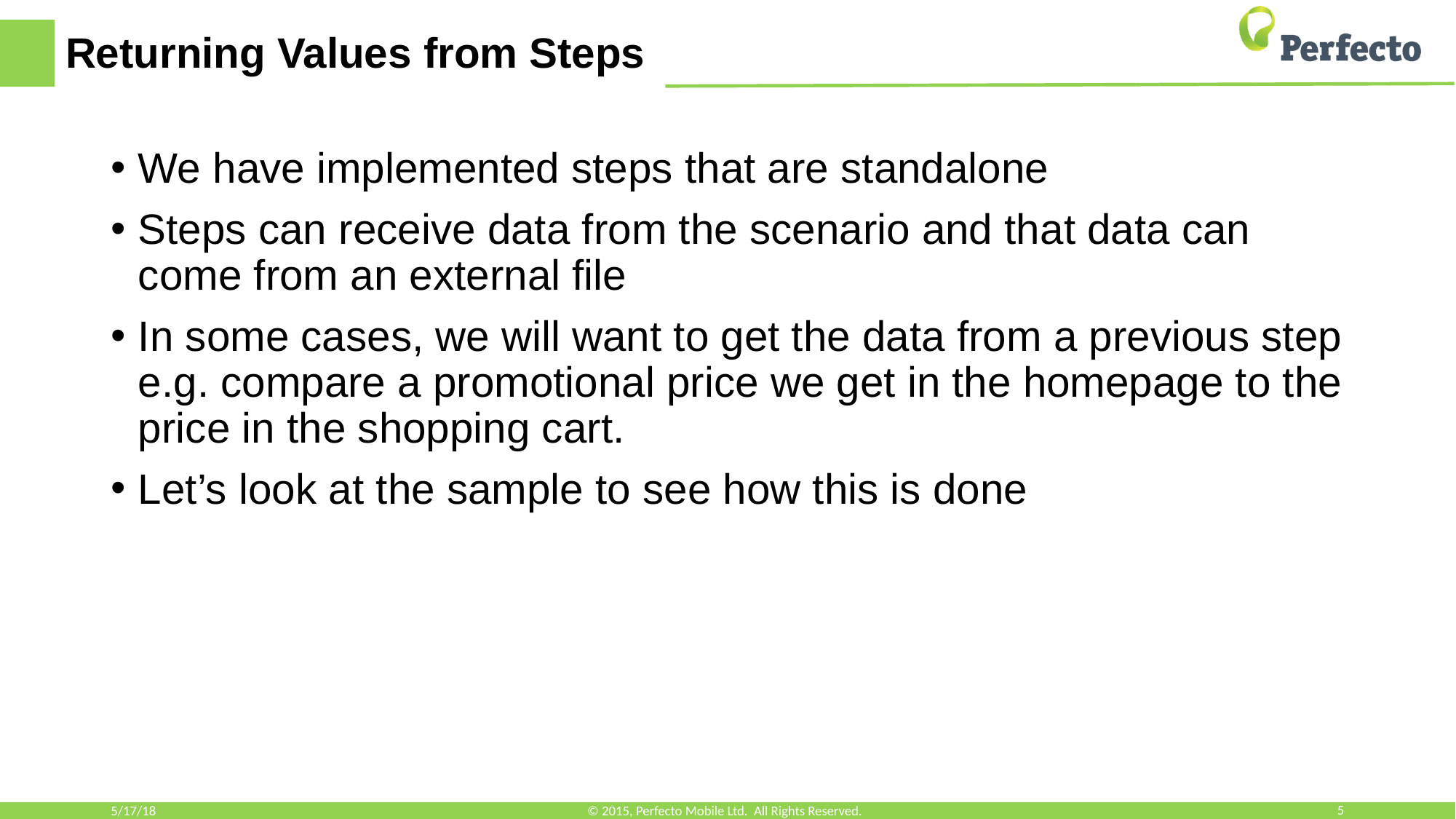

# Returning Values from Steps
We have implemented steps that are standalone
Steps can receive data from the scenario and that data can come from an external file
In some cases, we will want to get the data from a previous step e.g. compare a promotional price we get in the homepage to the price in the shopping cart.
Let’s look at the sample to see how this is done

5/17/18
© 2015, Perfecto Mobile Ltd.  All Rights Reserved.
5